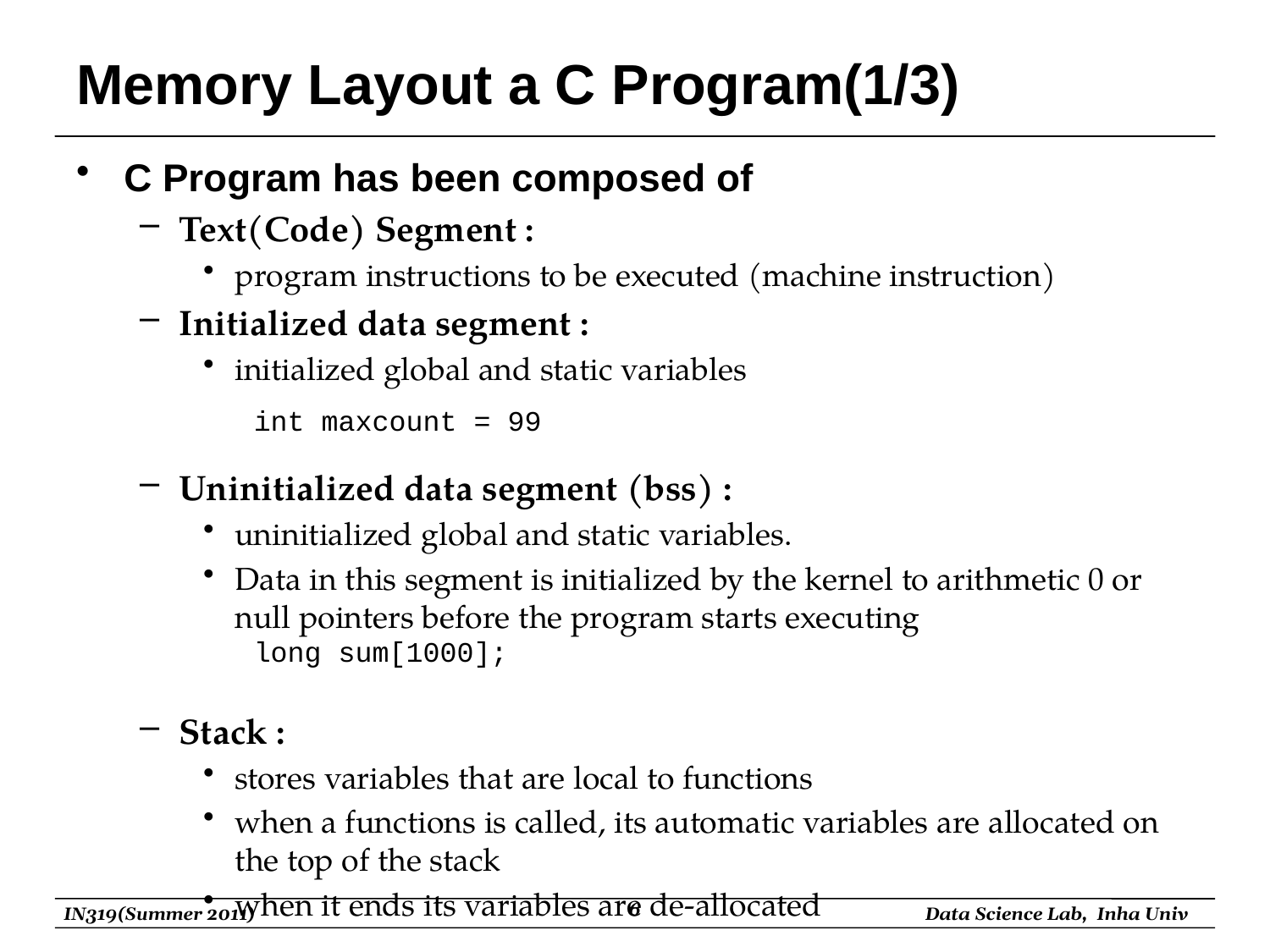

# Memory Layout a C Program(1/3)
C Program has been composed of
Text(Code) Segment :
program instructions to be executed (machine instruction)
Initialized data segment :
initialized global and static variables

Uninitialized data segment (bss) :
uninitialized global and static variables.
Data in this segment is initialized by the kernel to arithmetic 0 or null pointers before the program starts executing

Stack :
stores variables that are local to functions
when a functions is called, its automatic variables are allocated on the top of the stack
when it ends its variables are de-allocated
int maxcount = 99
long sum[1000];
6